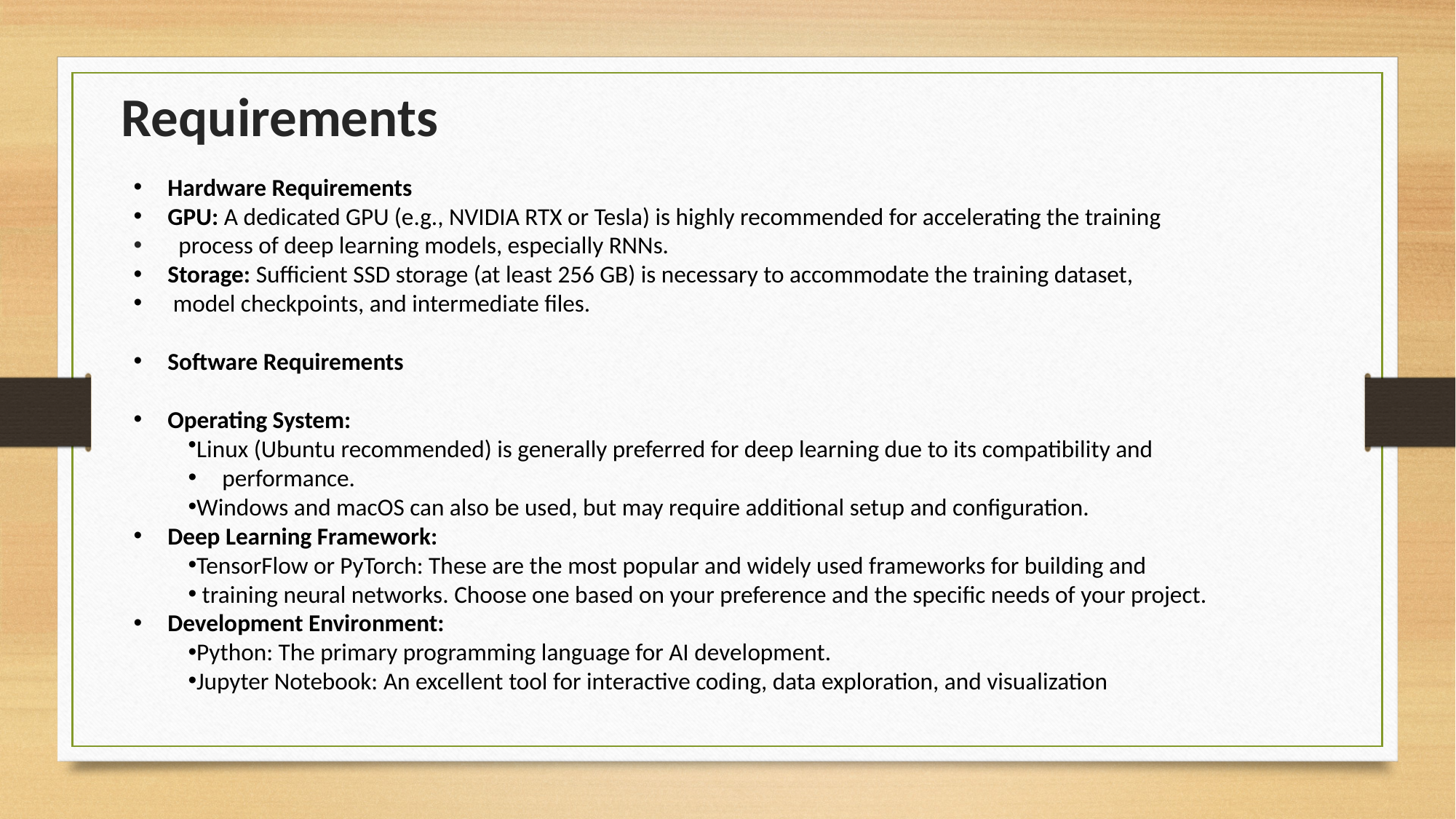

Requirements
Hardware Requirements
GPU: A dedicated GPU (e.g., NVIDIA RTX or Tesla) is highly recommended for accelerating the training
  process of deep learning models, especially RNNs.
Storage: Sufficient SSD storage (at least 256 GB) is necessary to accommodate the training dataset,
 model checkpoints, and intermediate files.

Software Requirements

Operating System:
Linux (Ubuntu recommended) is generally preferred for deep learning due to its compatibility and
performance.
Windows and macOS can also be used, but may require additional setup and configuration.
Deep Learning Framework:
TensorFlow or PyTorch: These are the most popular and widely used frameworks for building and
 training neural networks. Choose one based on your preference and the specific needs of your project.
Development Environment:
Python: The primary programming language for AI development.
Jupyter Notebook: An excellent tool for interactive coding, data exploration, and visualization